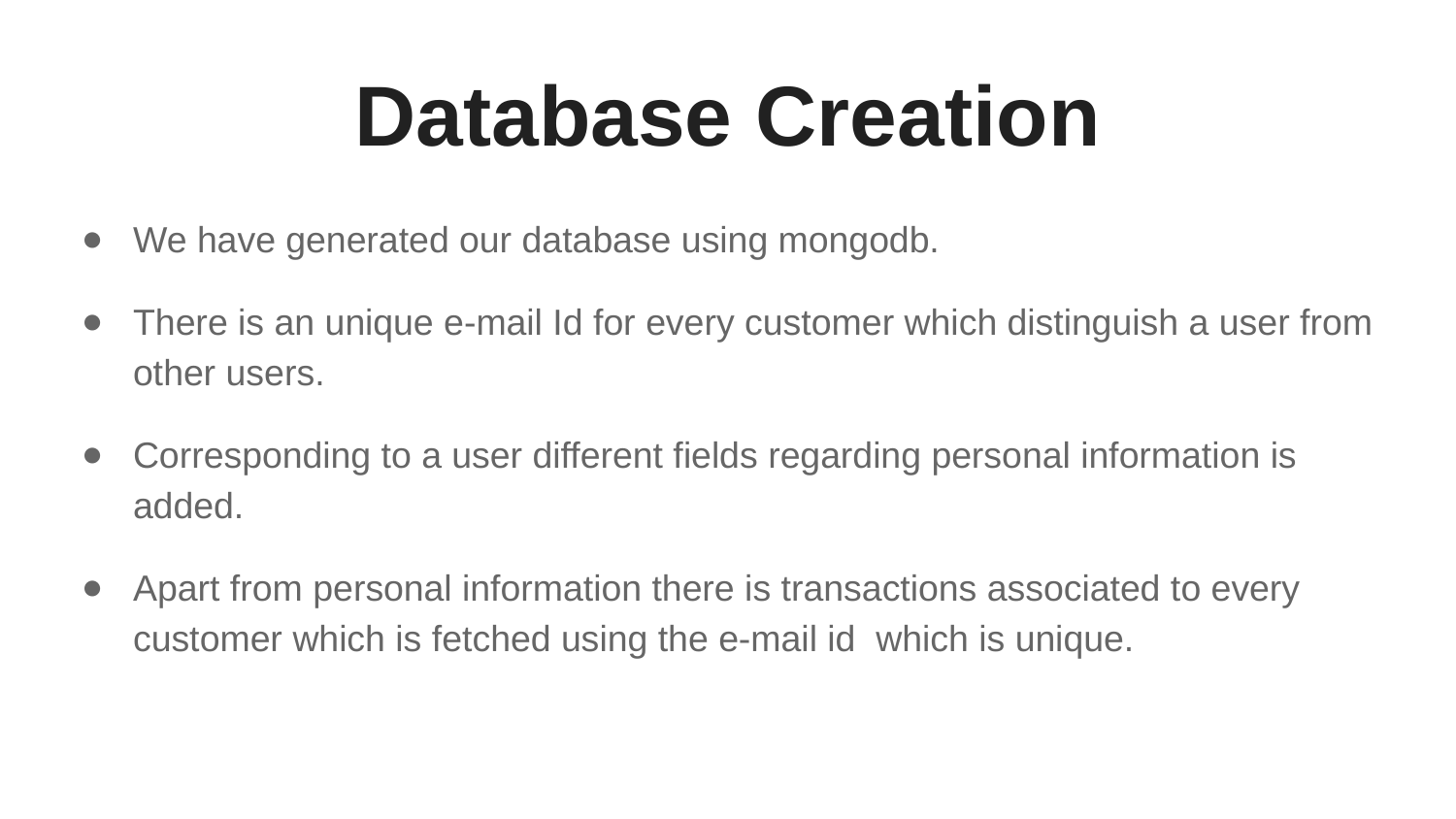

# Database Creation
We have generated our database using mongodb.
There is an unique e-mail Id for every customer which distinguish a user from other users.
Corresponding to a user different fields regarding personal information is added.
Apart from personal information there is transactions associated to every customer which is fetched using the e-mail id  which is unique.